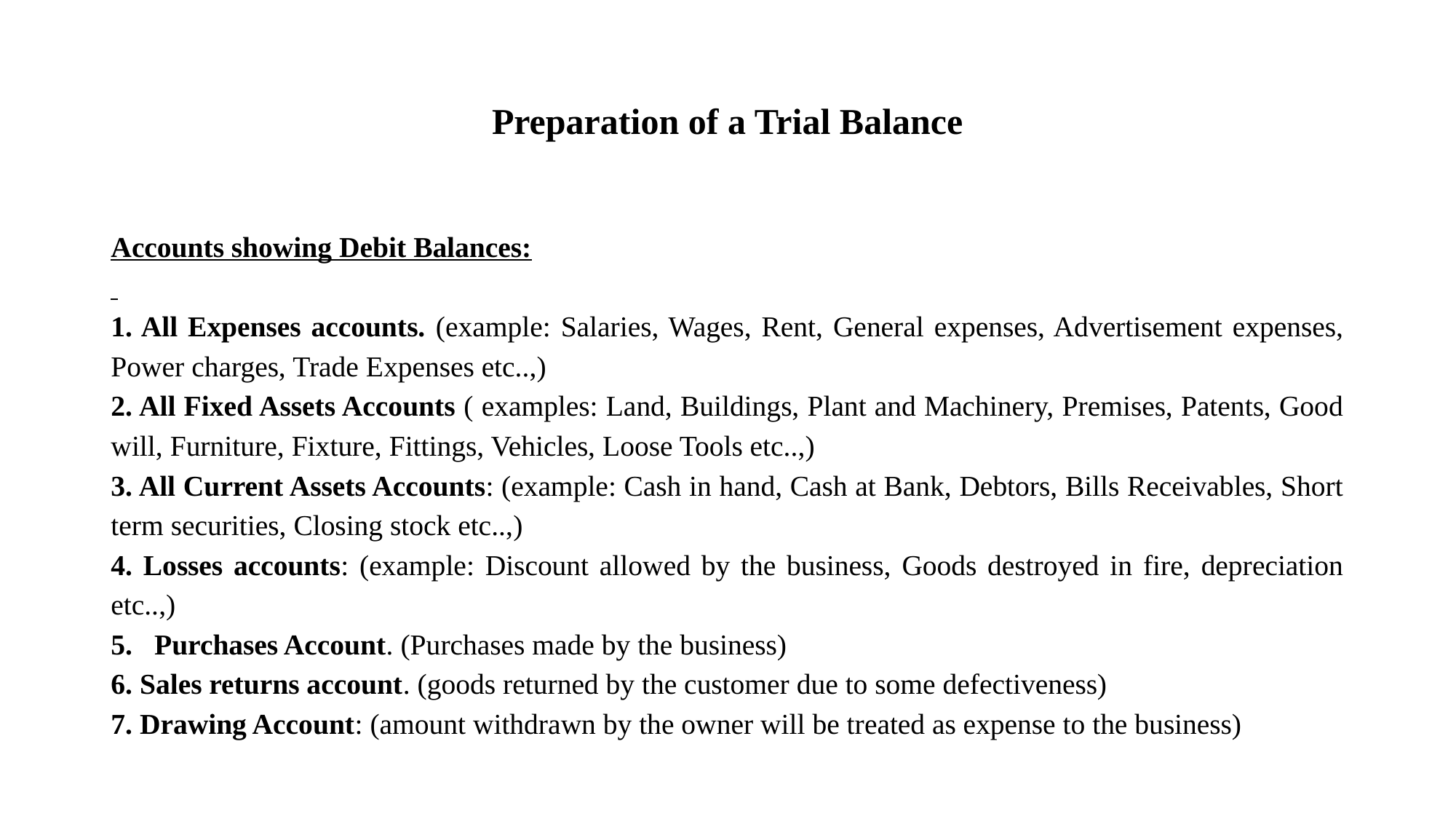

# Preparation of a Trial Balance
Accounts showing Debit Balances:

1. All Expenses accounts. (example: Salaries, Wages, Rent, General expenses, Advertisement expenses, Power charges, Trade Expenses etc..,)
2. All Fixed Assets Accounts ( examples: Land, Buildings, Plant and Machinery, Premises, Patents, Good will, Furniture, Fixture, Fittings, Vehicles, Loose Tools etc..,)
3. All Current Assets Accounts: (example: Cash in hand, Cash at Bank, Debtors, Bills Receivables, Short term securities, Closing stock etc..,)
4. Losses accounts: (example: Discount allowed by the business, Goods destroyed in fire, depreciation etc..,)
5.   Purchases Account. (Purchases made by the business)
6. Sales returns account. (goods returned by the customer due to some defectiveness)
7. Drawing Account: (amount withdrawn by the owner will be treated as expense to the business)